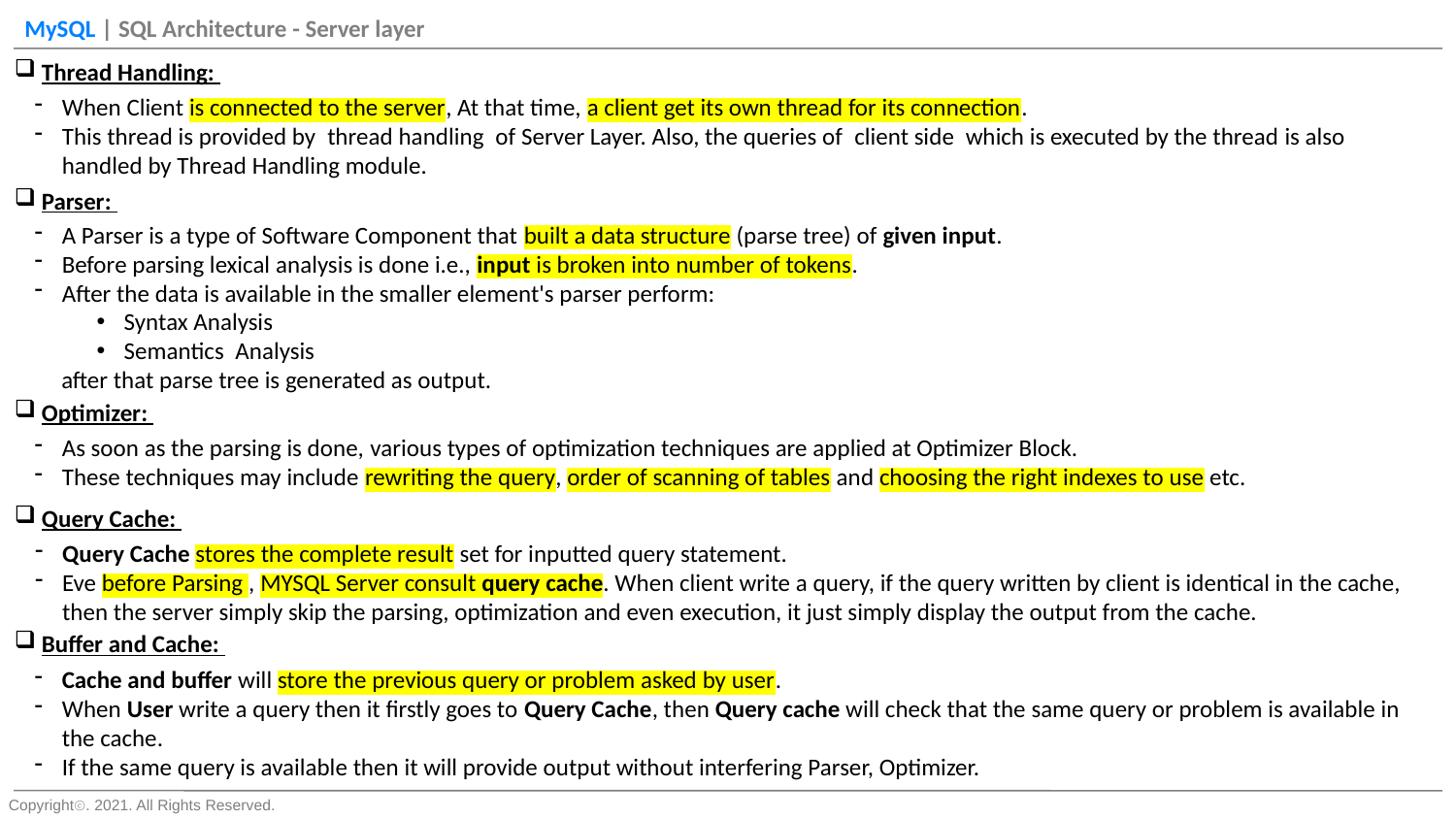

Thread Handling:
When Client is connected to the server, At that time, a client get its own thread for its connection.
This thread is provided by  thread handling  of Server Layer. Also, the queries of  client side  which is executed by the thread is also handled by Thread Handling module.
Parser:
A Parser is a type of Software Component that built a data structure (parse tree) of given input.
Before parsing lexical analysis is done i.e., input is broken into number of tokens.
After the data is available in the smaller element's parser perform:
Syntax Analysis
Semantics  Analysis
after that parse tree is generated as output.
Optimizer:
As soon as the parsing is done, various types of optimization techniques are applied at Optimizer Block.
These techniques may include rewriting the query, order of scanning of tables and choosing the right indexes to use etc.
Query Cache:
Query Cache stores the complete result set for inputted query statement.
Eve before Parsing , MYSQL Server consult query cache. When client write a query, if the query written by client is identical in the cache, then the server simply skip the parsing, optimization and even execution, it just simply display the output from the cache.
Buffer and Cache:
Cache and buffer will store the previous query or problem asked by user.
When User write a query then it firstly goes to Query Cache, then Query cache will check that the same query or problem is available in the cache.
If the same query is available then it will provide output without interfering Parser, Optimizer.